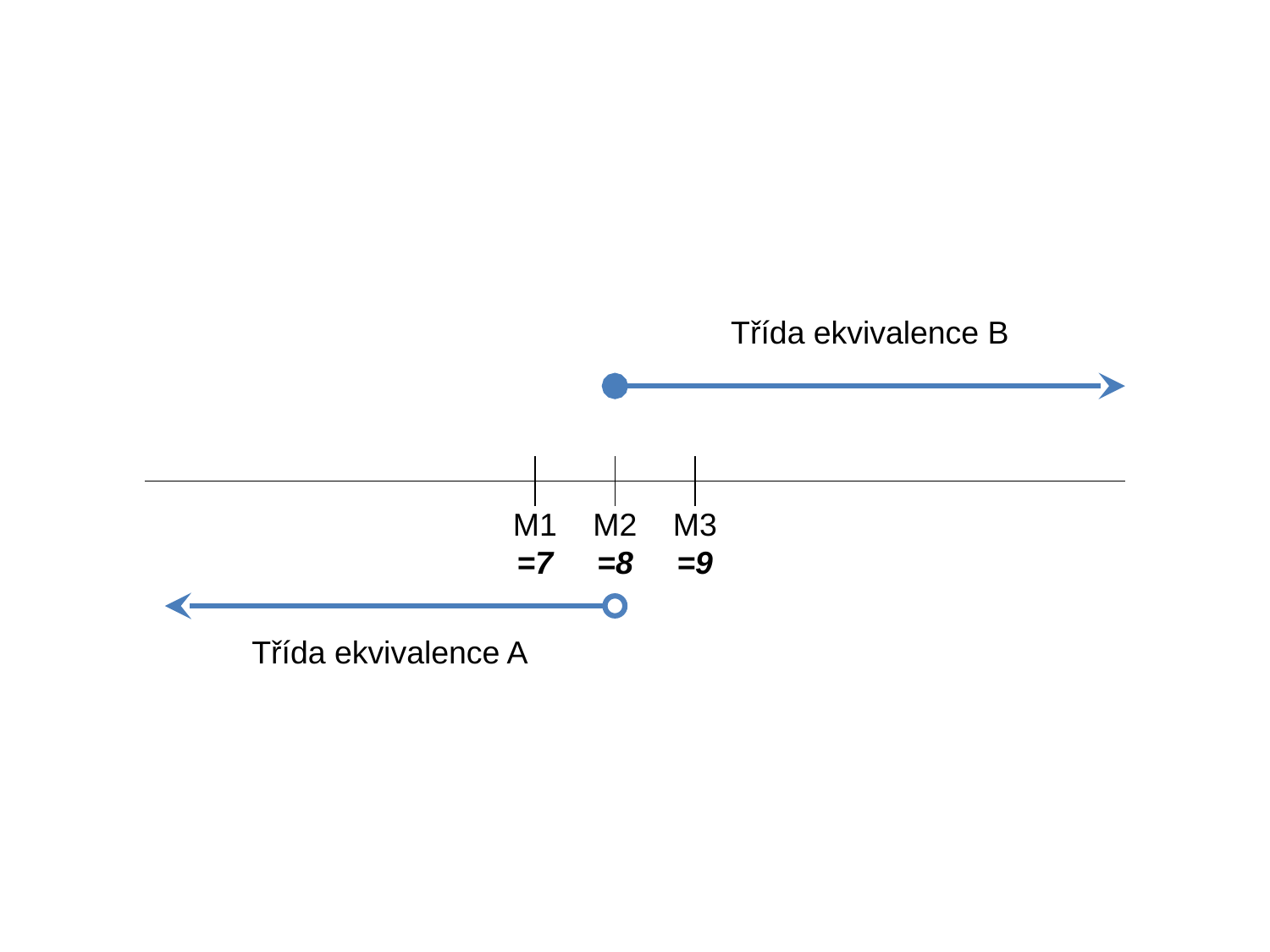

Třída ekvivalence B
M1
=7
M2
=8
M3
=9

Třída ekvivalence A